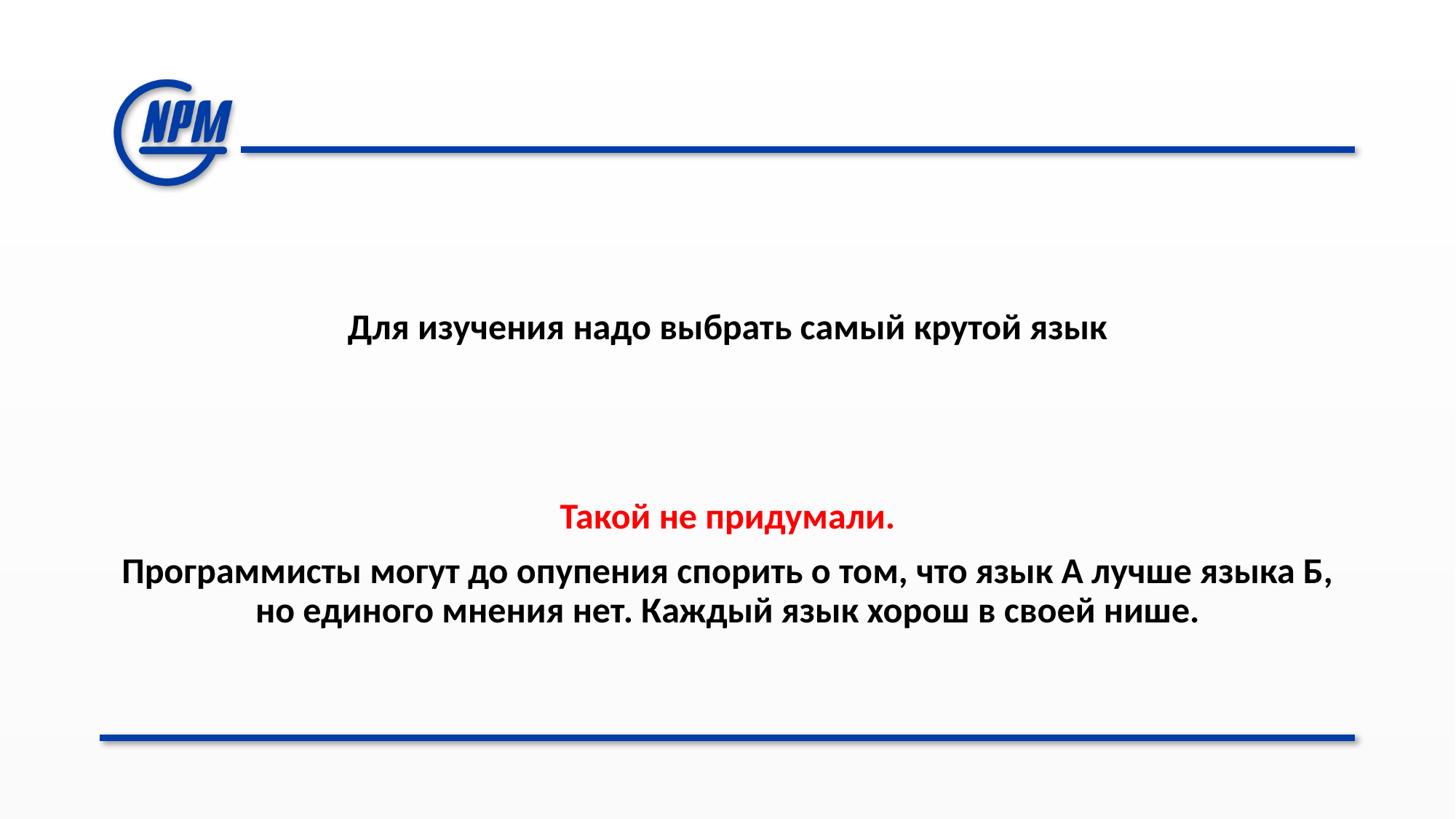

#
Для изучения надо выбрать самый крутой язык
Такой не придумали.
Программисты могут до опупения спорить о том, что язык А лучше языка Б, но единого мнения нет. Каждый язык хорош в своей нише.